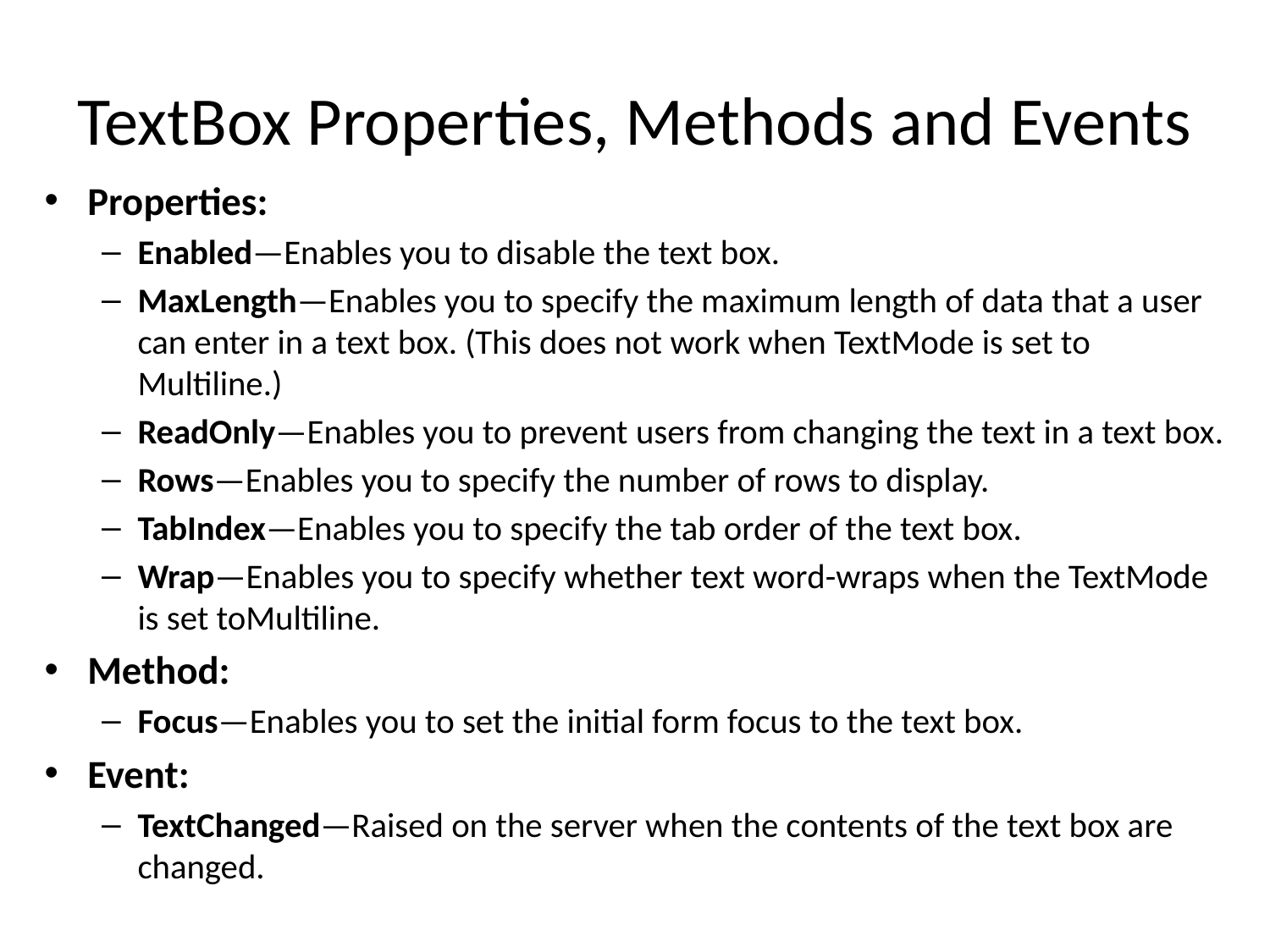

# TextBox Properties, Methods and Events
Properties:
Enabled—Enables you to disable the text box.
MaxLength—Enables you to specify the maximum length of data that a user can enter in a text box. (This does not work when TextMode is set to Multiline.)
ReadOnly—Enables you to prevent users from changing the text in a text box.
Rows—Enables you to specify the number of rows to display.
TabIndex—Enables you to specify the tab order of the text box.
Wrap—Enables you to specify whether text word-wraps when the TextMode is set toMultiline.
Method:
Focus—Enables you to set the initial form focus to the text box.
Event:
TextChanged—Raised on the server when the contents of the text box are changed.